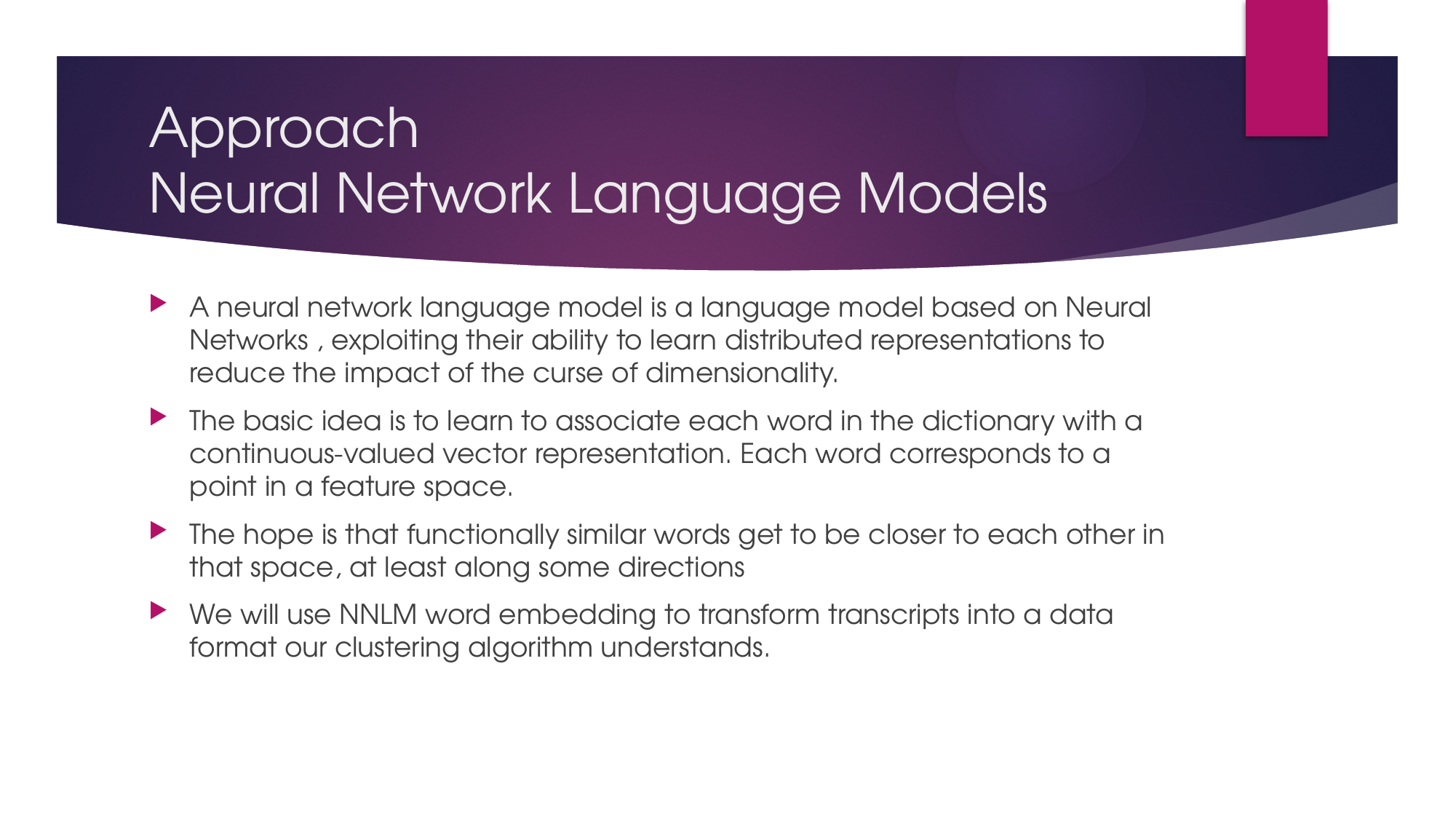

# Approach Neural Network Language Models
A neural network language model is a language model based on Neural Networks , exploiting their ability to learn distributed representations to reduce the impact of the curse of dimensionality.
The basic idea is to learn to associate each word in the dictionary with a continuous-valued vector representation. Each word corresponds to a point in a feature space.
The hope is that functionally similar words get to be closer to each other in that space, at least along some directions
We will use NNLM word embedding to transform transcripts into a data format our clustering algorithm understands.